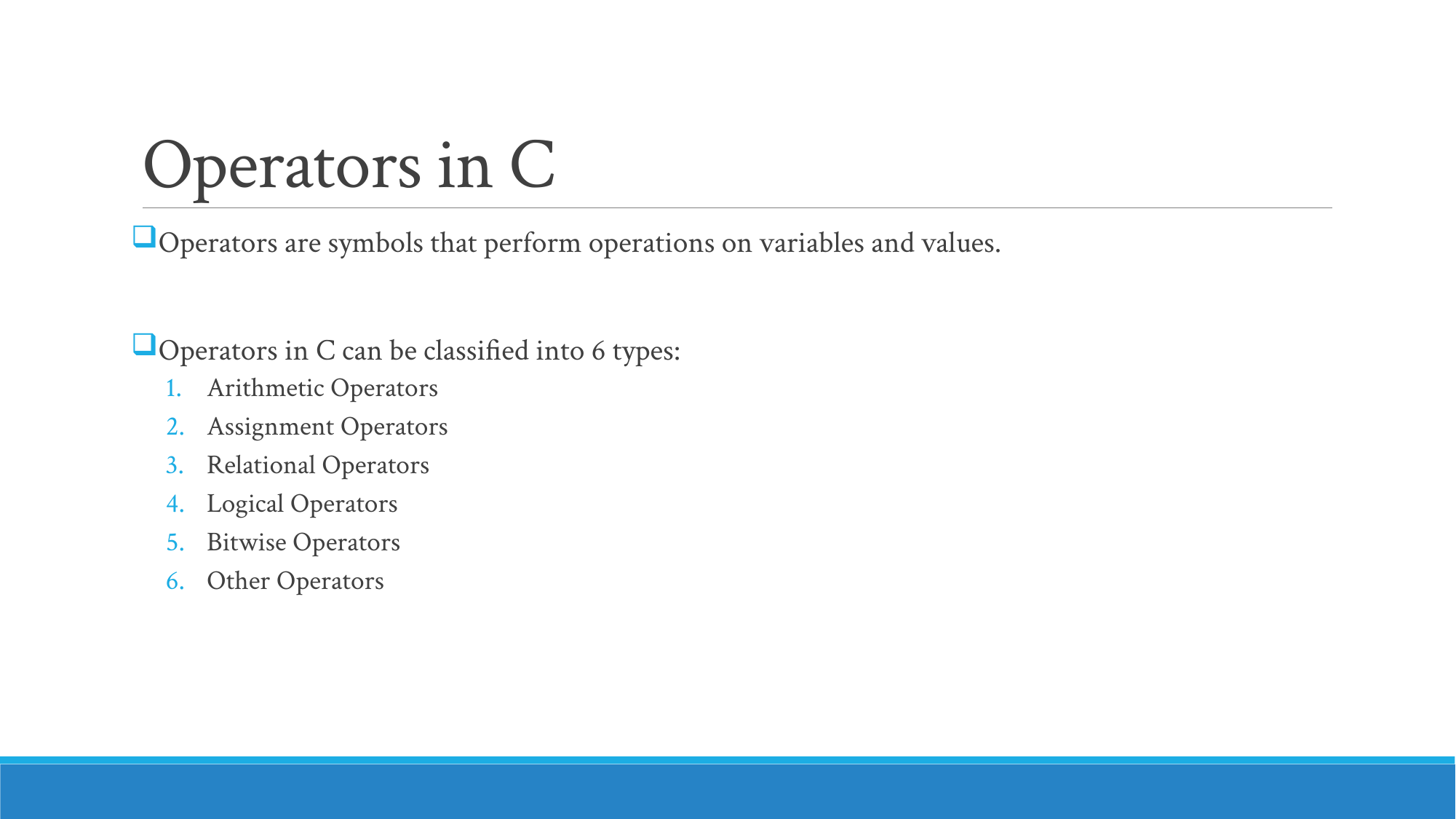

# Operators in C
Operators are symbols that perform operations on variables and values.

Operators in C can be classified into 6 types:
Arithmetic Operators
Assignment Operators
Relational Operators
Logical Operators
Bitwise Operators
Other Operators